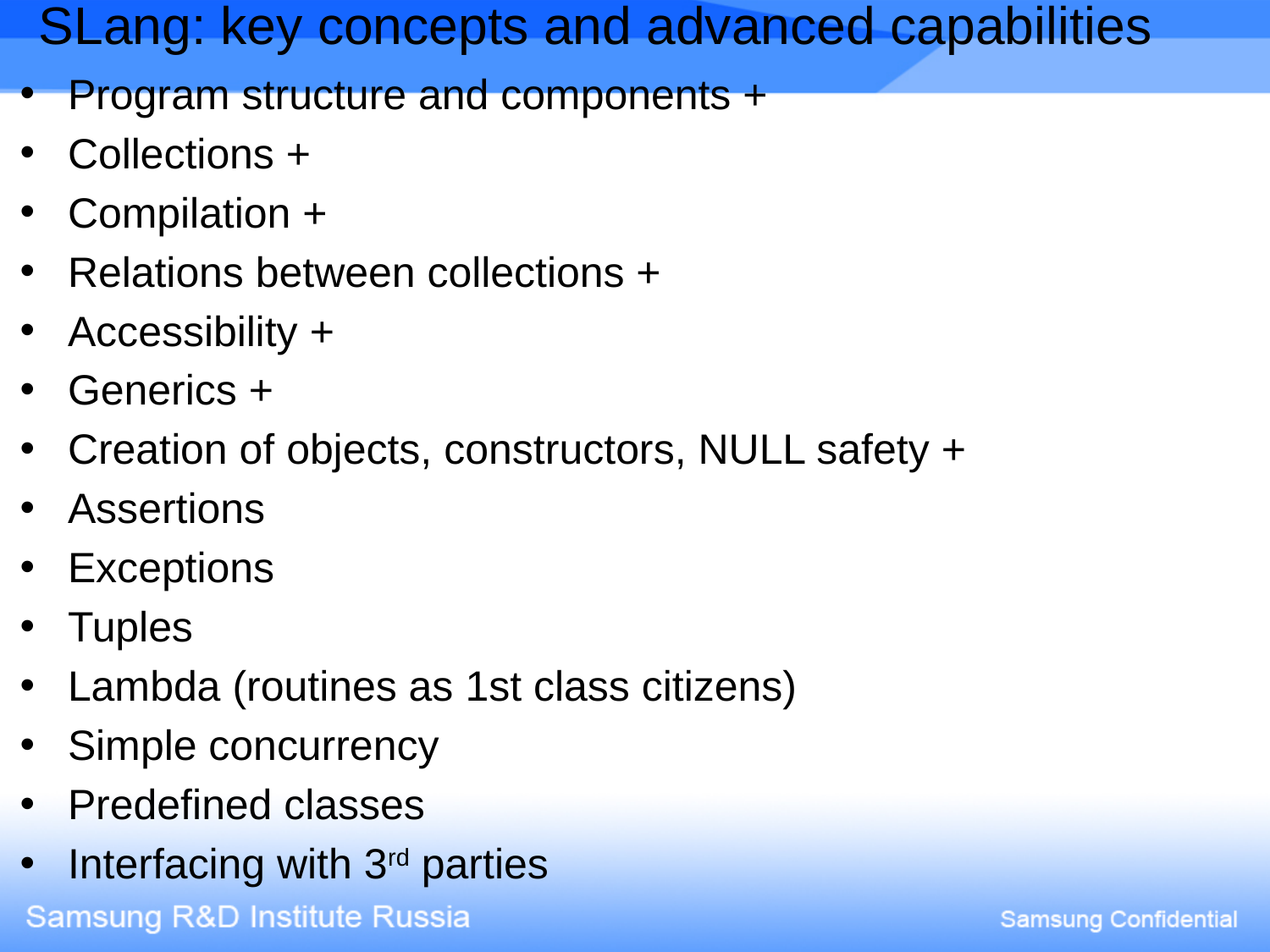

# SLang: key concepts and advanced capabilities
Program structure and components +
Collections +
Compilation +
Relations between collections +
Accessibility +
Generics +
Creation of objects, constructors, NULL safety +
Assertions
Exceptions
Tuples
Lambda (routines as 1st class citizens)
Simple concurrency
Predefined classes
Interfacing with 3rd parties